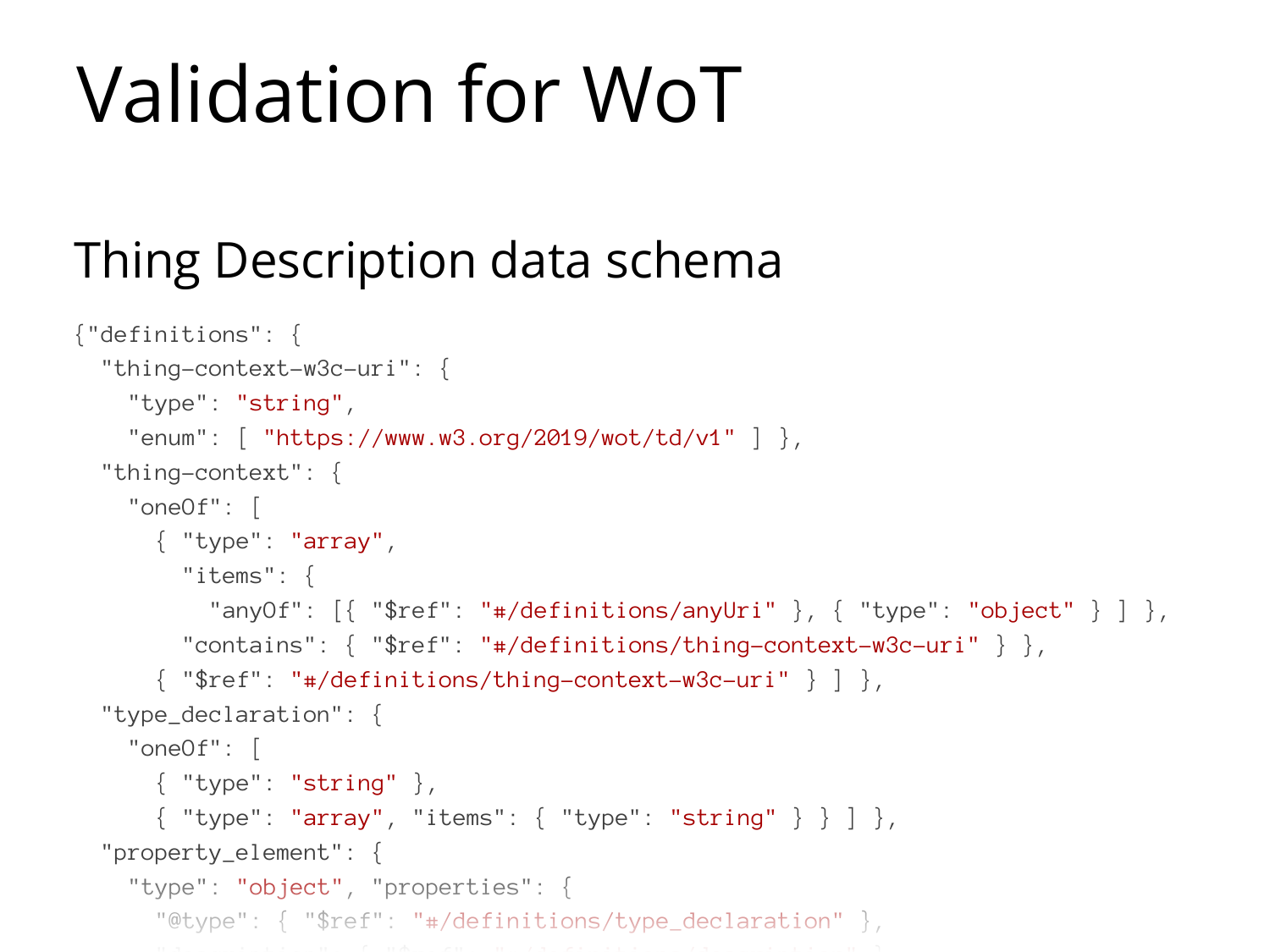

# Validation for WoT
Thing Description data schema

{"definitions": {
  "thing-context-w3c-uri": {
    "type": "string",
    "enum": [ "https://www.w3.org/2019/wot/td/v1" ] },
  "thing-context": {
    "oneOf": [
      { "type": "array",
        "items": {
          "anyOf": [{ "$ref": "#/definitions/anyUri" }, { "type": "object" } ] },
        "contains": { "$ref": "#/definitions/thing-context-w3c-uri" } },
      { "$ref": "#/definitions/thing-context-w3c-uri" } ] },
  "type_declaration": {
    "oneOf": [
      { "type": "string" },
      { "type": "array", "items": { "type": "string" } } ] },
  "property_element": {
    "type": "object", "properties": {
      "@type": { "$ref": "#/definitions/type_declaration" },
      "description": { "$ref": "#/definitions/description" },